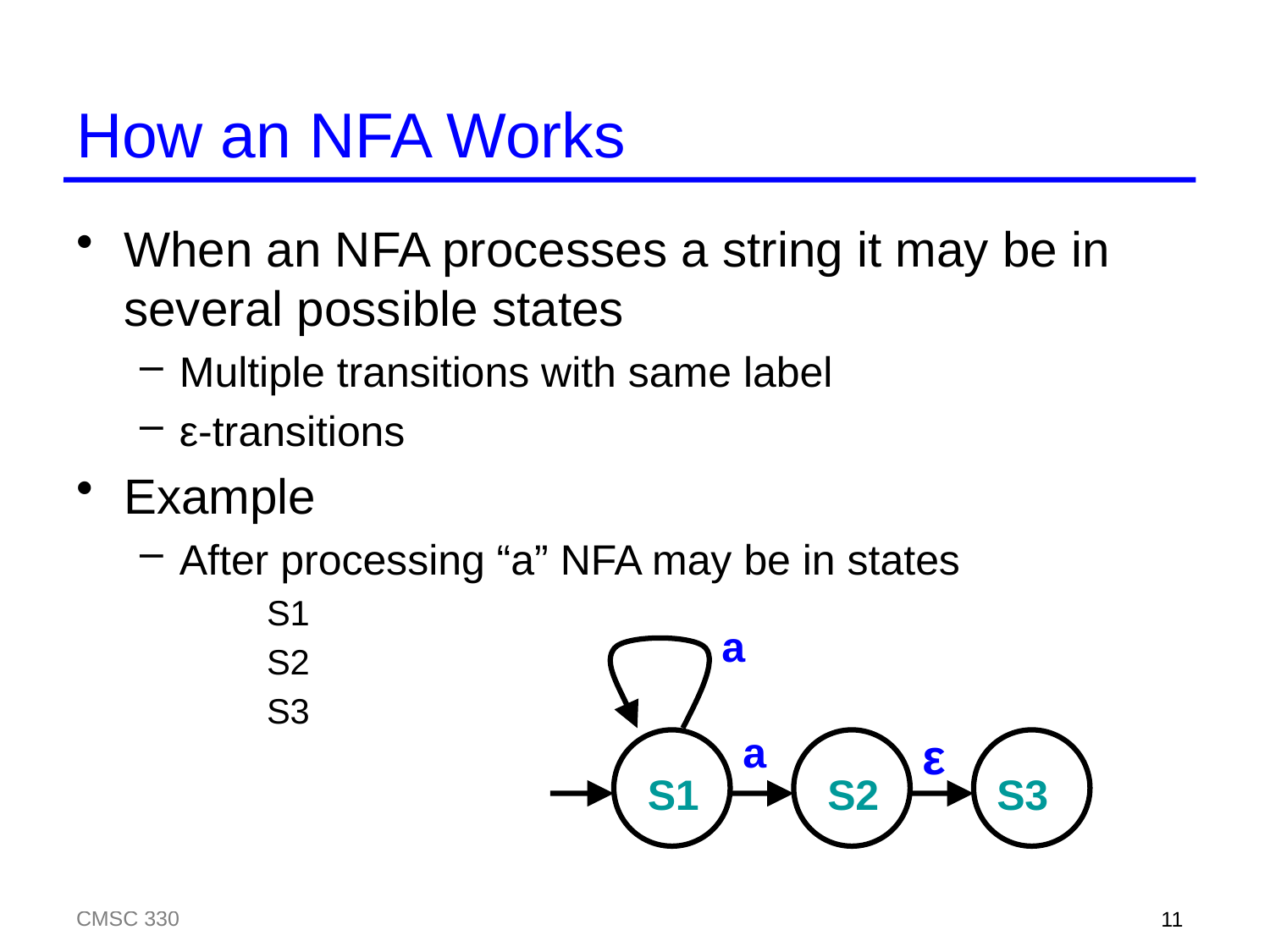

# How an NFA Works
When an NFA processes a string it may be in several possible states
Multiple transitions with same label
ε-transitions
Example
After processing “a” NFA may be in states
S1
S2
S3
a

a
ε

S1
S2
S3

CMSC 330
11